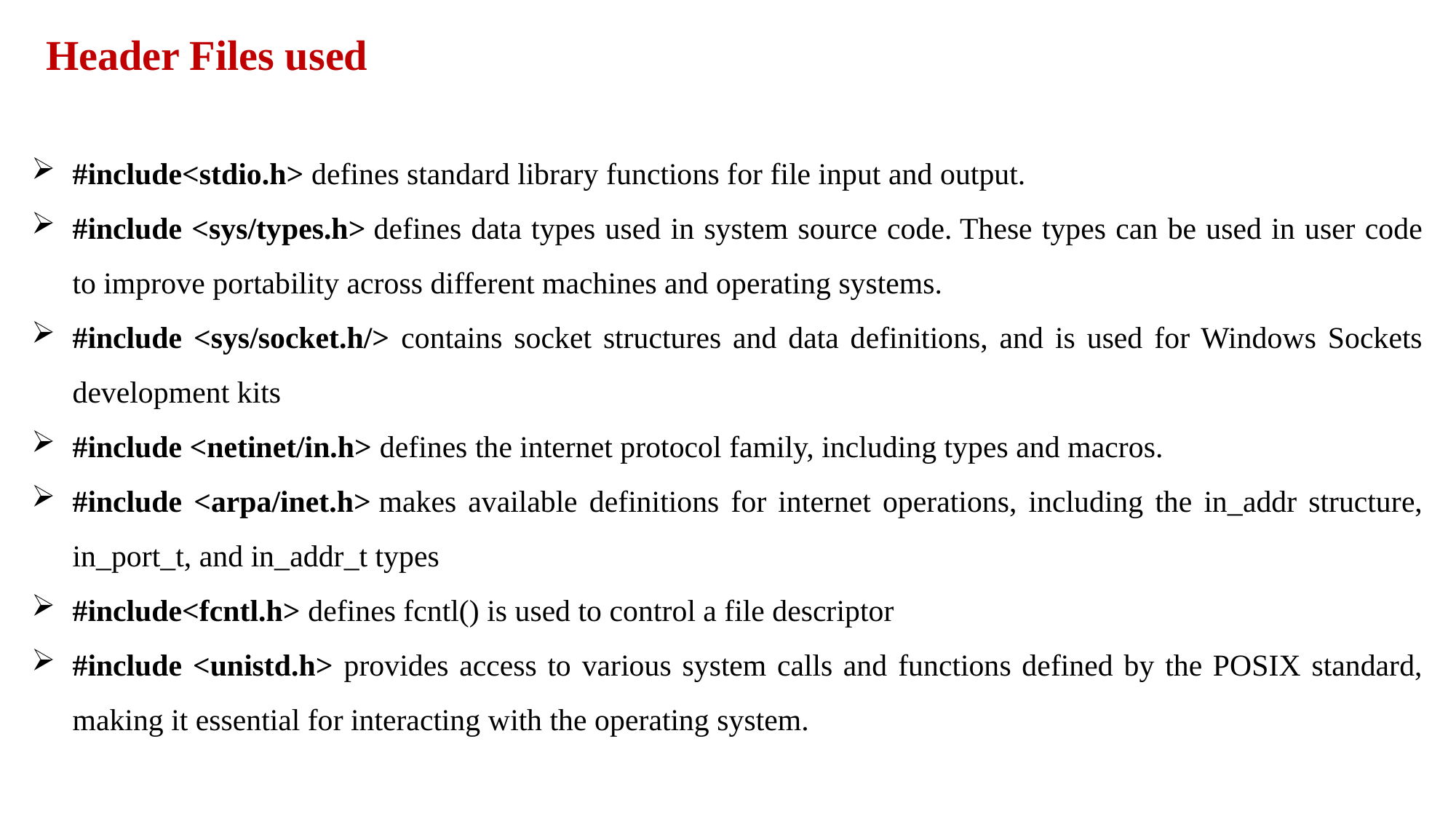

Header Files used
#include<stdio.h> defines standard library functions for file input and output.
#include <sys/types.h> defines data types used in system source code. These types can be used in user code to improve portability across different machines and operating systems.
#include <sys/socket.h/> contains socket structures and data definitions, and is used for Windows Sockets development kits
#include <netinet/in.h> defines the internet protocol family, including types and macros.
#include <arpa/inet.h> makes available definitions for internet operations, including the in_addr structure, in_port_t, and in_addr_t types
#include<fcntl.h> defines fcntl() is used to control a file descriptor
#include <unistd.h> provides access to various system calls and functions defined by the POSIX standard, making it essential for interacting with the operating system.